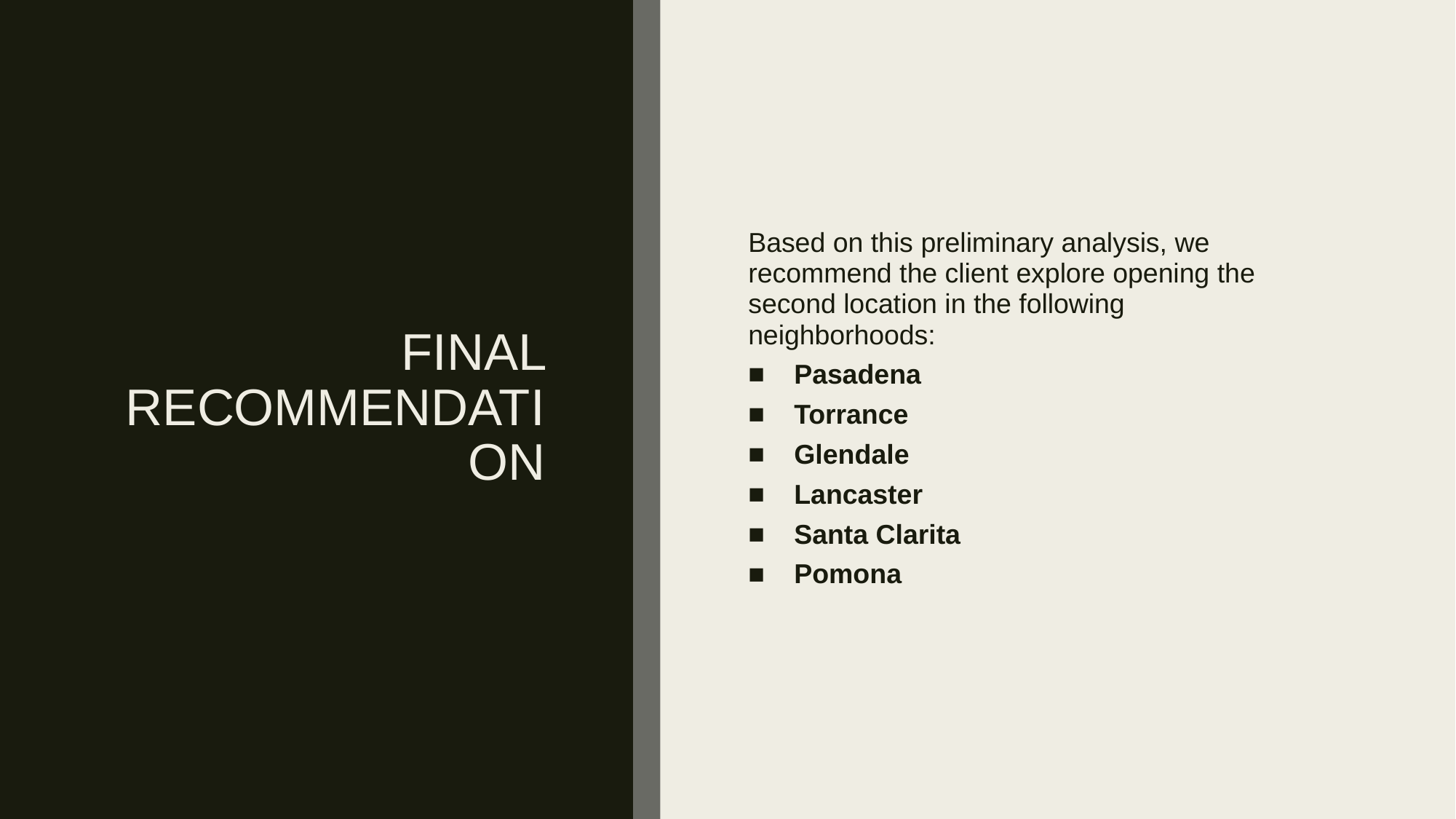

# Final Recommendation
Based on this preliminary analysis, we recommend the client explore opening the second location in the following neighborhoods:
Pasadena
Torrance
Glendale
Lancaster
Santa Clarita
Pomona